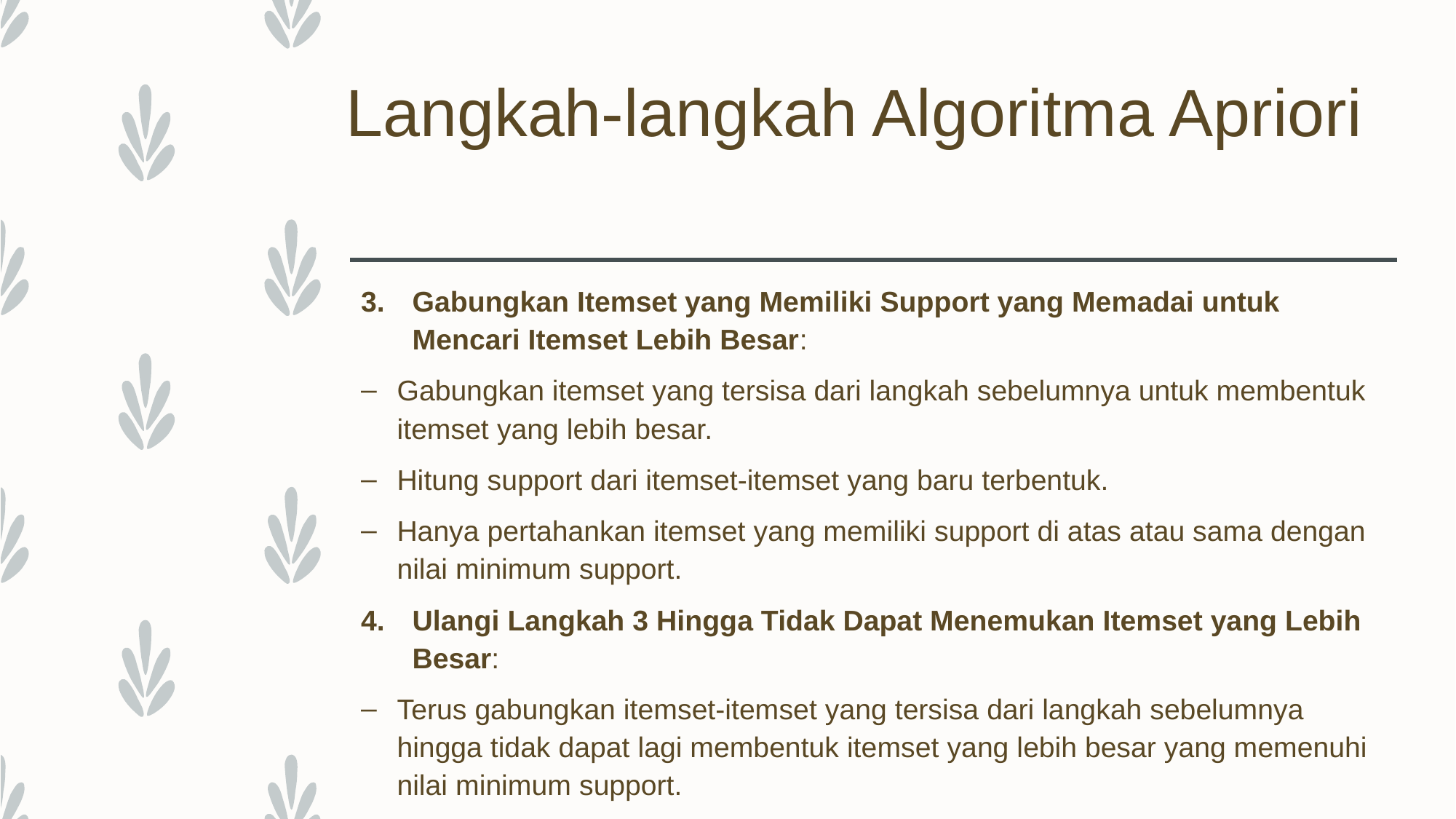

# Langkah-langkah Algoritma Apriori
Gabungkan Itemset yang Memiliki Support yang Memadai untuk Mencari Itemset Lebih Besar:
Gabungkan itemset yang tersisa dari langkah sebelumnya untuk membentuk itemset yang lebih besar.
Hitung support dari itemset-itemset yang baru terbentuk.
Hanya pertahankan itemset yang memiliki support di atas atau sama dengan nilai minimum support.
Ulangi Langkah 3 Hingga Tidak Dapat Menemukan Itemset yang Lebih Besar:
Terus gabungkan itemset-itemset yang tersisa dari langkah sebelumnya hingga tidak dapat lagi membentuk itemset yang lebih besar yang memenuhi nilai minimum support.